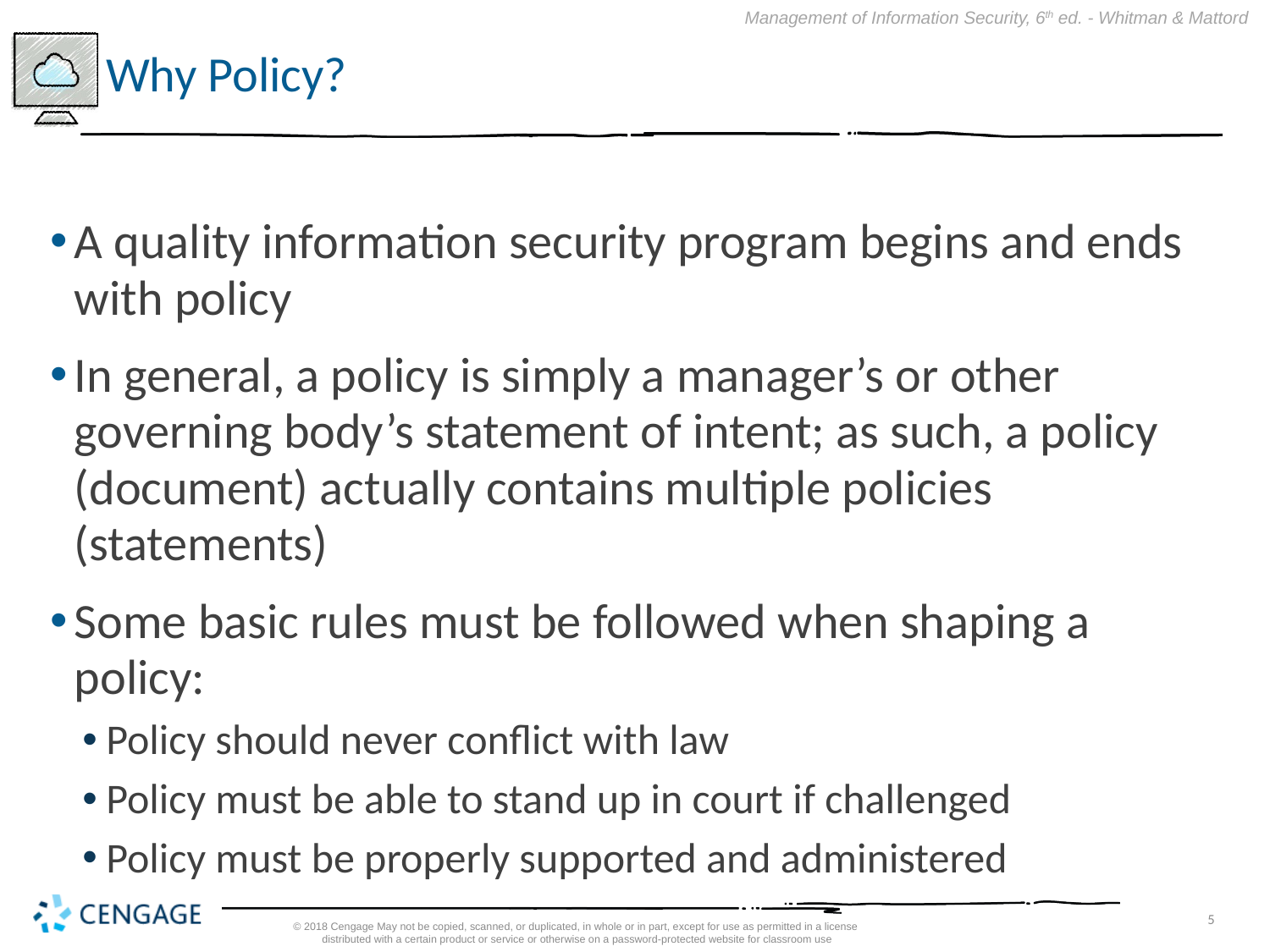

# Why Policy?
A quality information security program begins and ends with policy
In general, a policy is simply a manager’s or other governing body’s statement of intent; as such, a policy (document) actually contains multiple policies (statements)
Some basic rules must be followed when shaping a policy:
Policy should never conflict with law
Policy must be able to stand up in court if challenged
Policy must be properly supported and administered